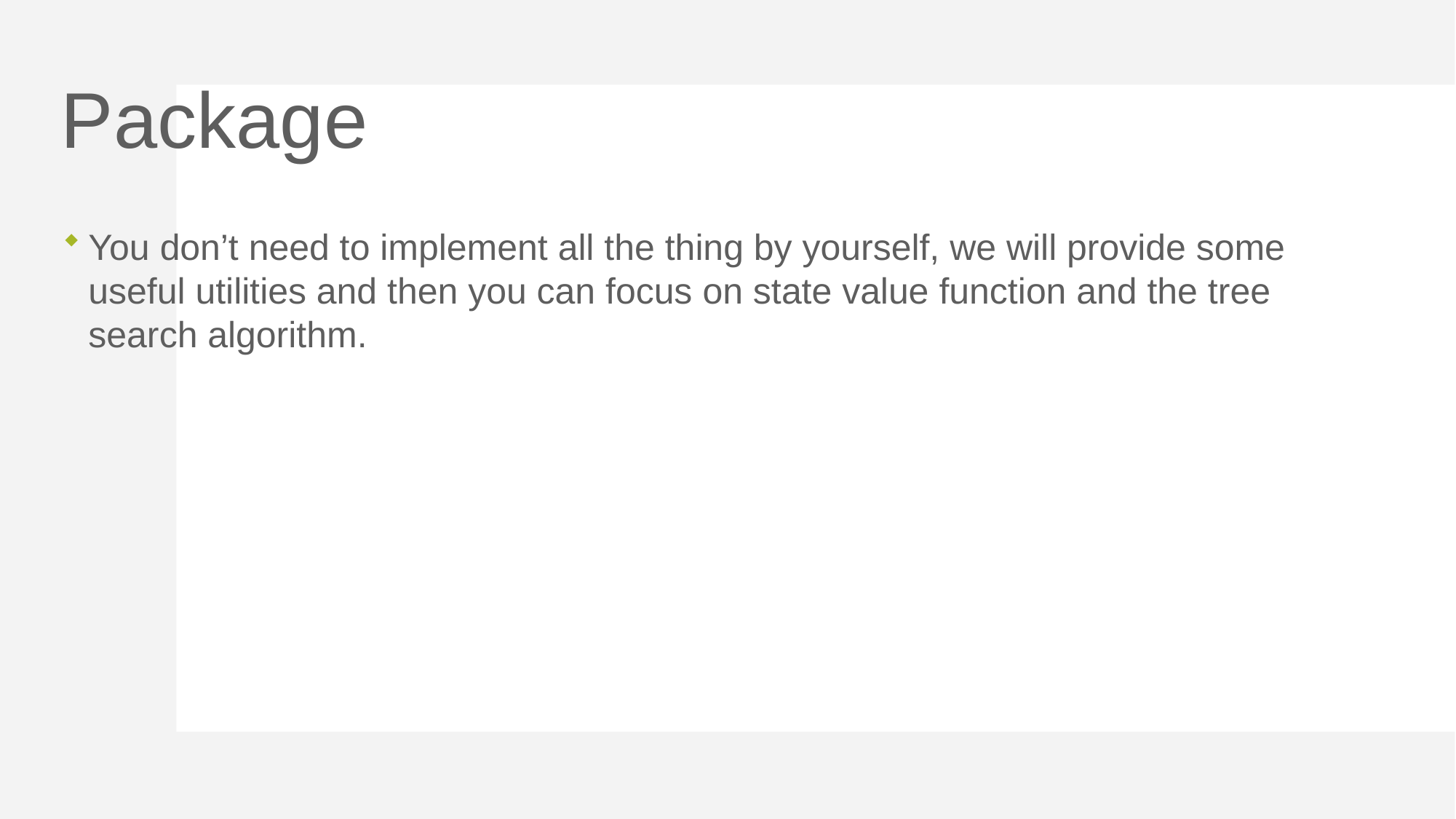

# Package
You don’t need to implement all the thing by yourself, we will provide some useful utilities and then you can focus on state value function and the tree search algorithm.